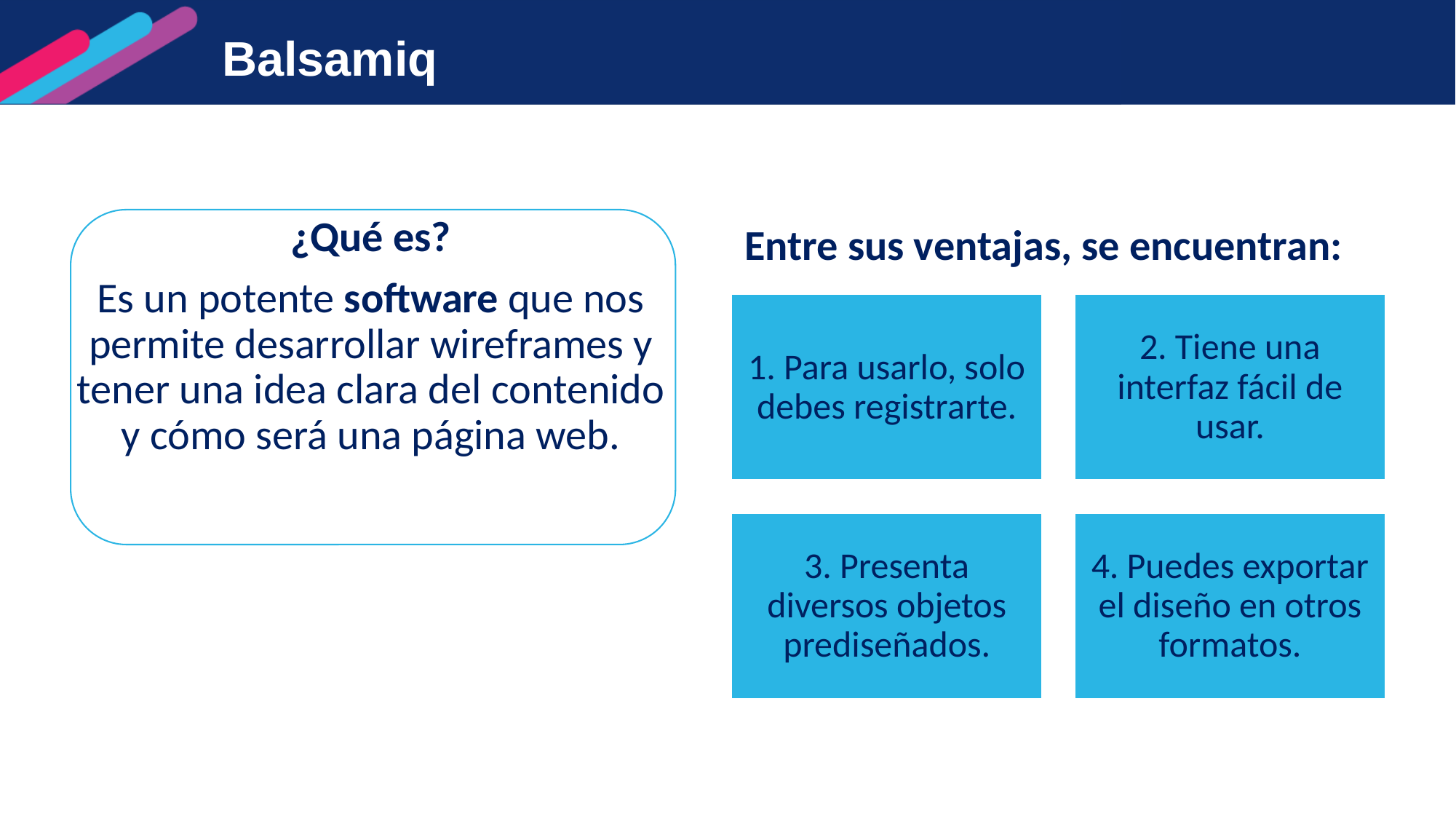

# Balsamiq
¿Qué es?
Es un potente software que nos permite desarrollar wireframes y tener una idea clara del contenido y cómo será una página web.

Entre sus ventajas, se encuentran:

1. Para usarlo, solo debes registrarte.

2. Tiene una interfaz fácil de usar.

3. Presenta diversos objetos prediseñados.

4. Puedes exportar el diseño en otros formatos.